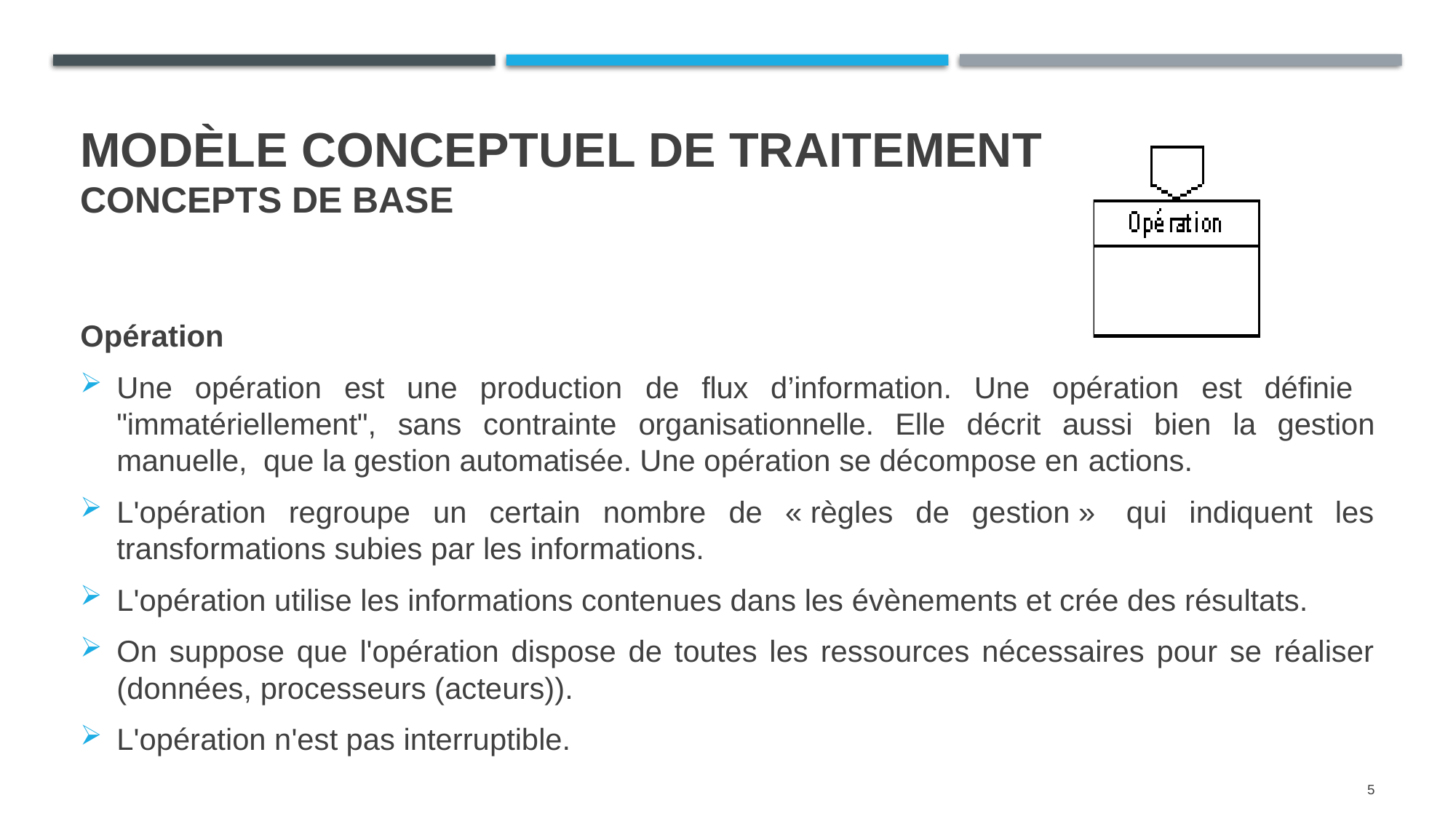

# Modèle conceptuel de traitement concepts de base

Opération
Une opération est une production de flux d’information. Une opération est définie  "immatériellement", sans contrainte organisationnelle. Elle décrit aussi bien la gestion manuelle,  que la gestion automatisée. Une opération se décompose en actions.
L'opération regroupe un certain nombre de « règles de gestion »  qui indiquent les transformations subies par les informations.
L'opération utilise les informations contenues dans les évènements et crée des résultats.
On suppose que l'opération dispose de toutes les ressources nécessaires pour se réaliser (données, processeurs (acteurs)).
L'opération n'est pas interruptible.

5